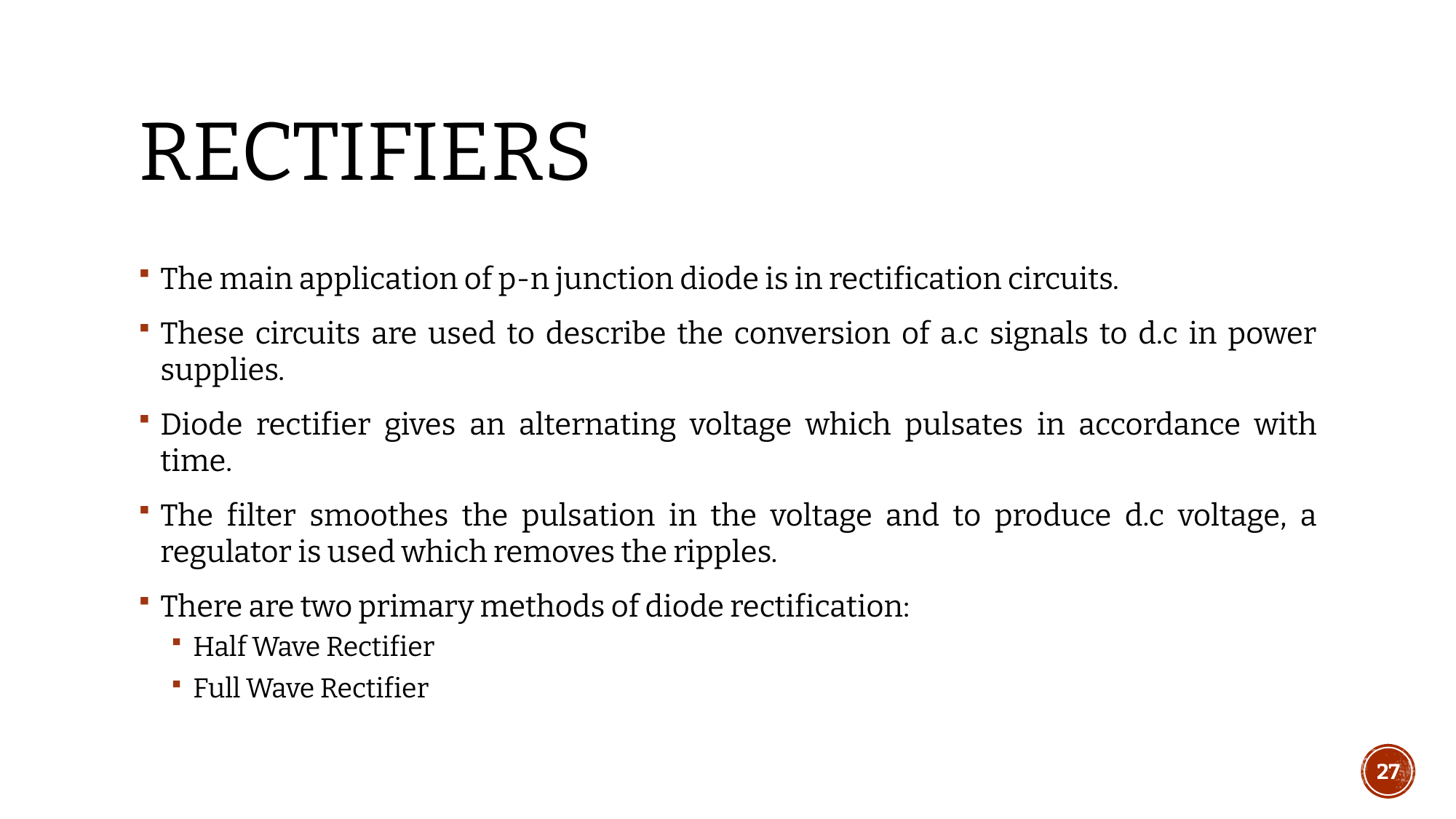

# Rectifiers
The main application of p-n junction diode is in rectification circuits.
These circuits are used to describe the conversion of a.c signals to d.c in power supplies.
Diode rectifier gives an alternating voltage which pulsates in accordance with time.
The filter smoothes the pulsation in the voltage and to produce d.c voltage, a regulator is used which removes the ripples.
There are two primary methods of diode rectification:
Half Wave Rectifier
Full Wave Rectifier
27